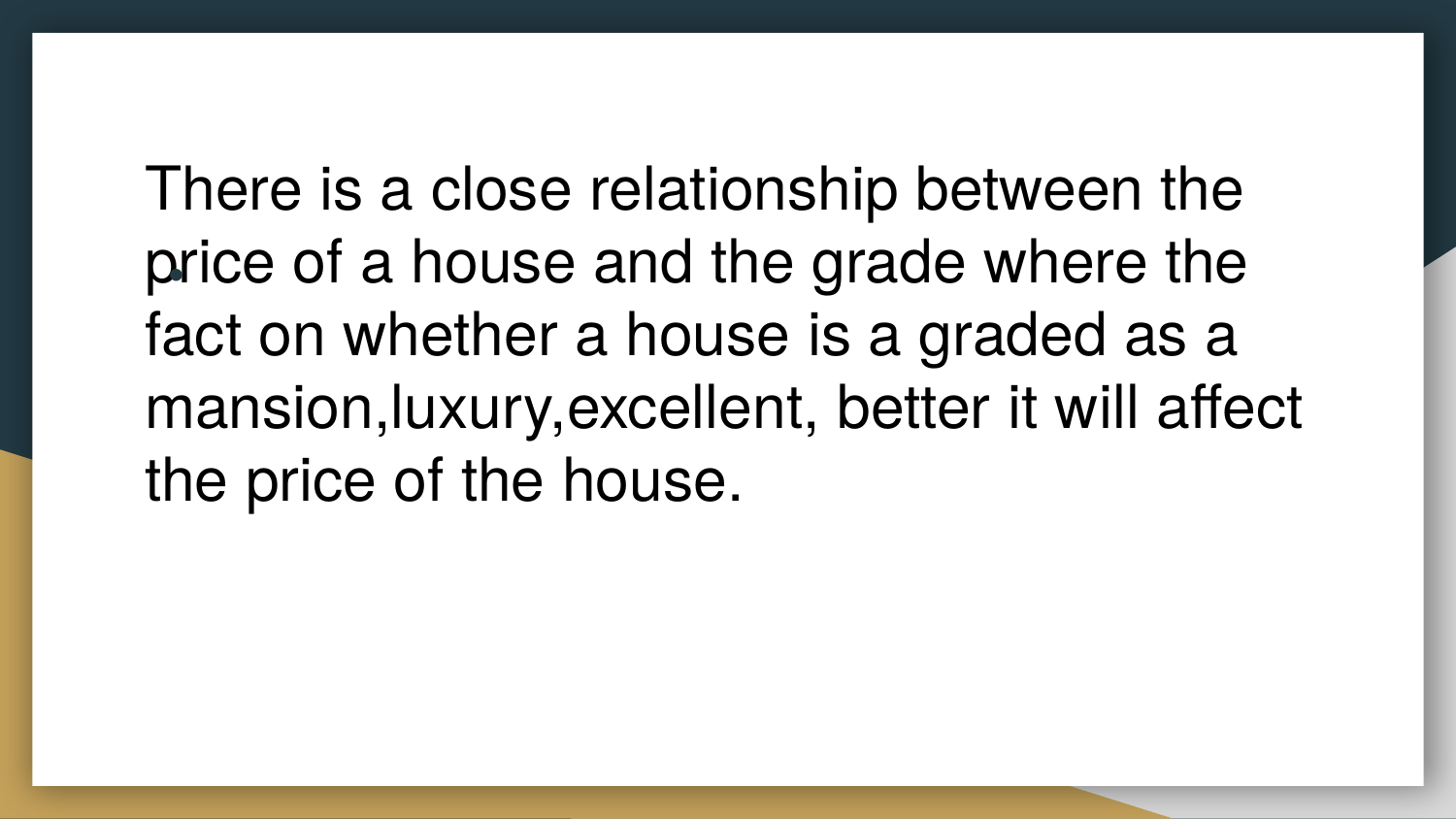

# There is a close relationship between the price of a house and the grade where the fact on whether a house is a graded as a mansion,luxury,excellent, better it will affect the price of the house.